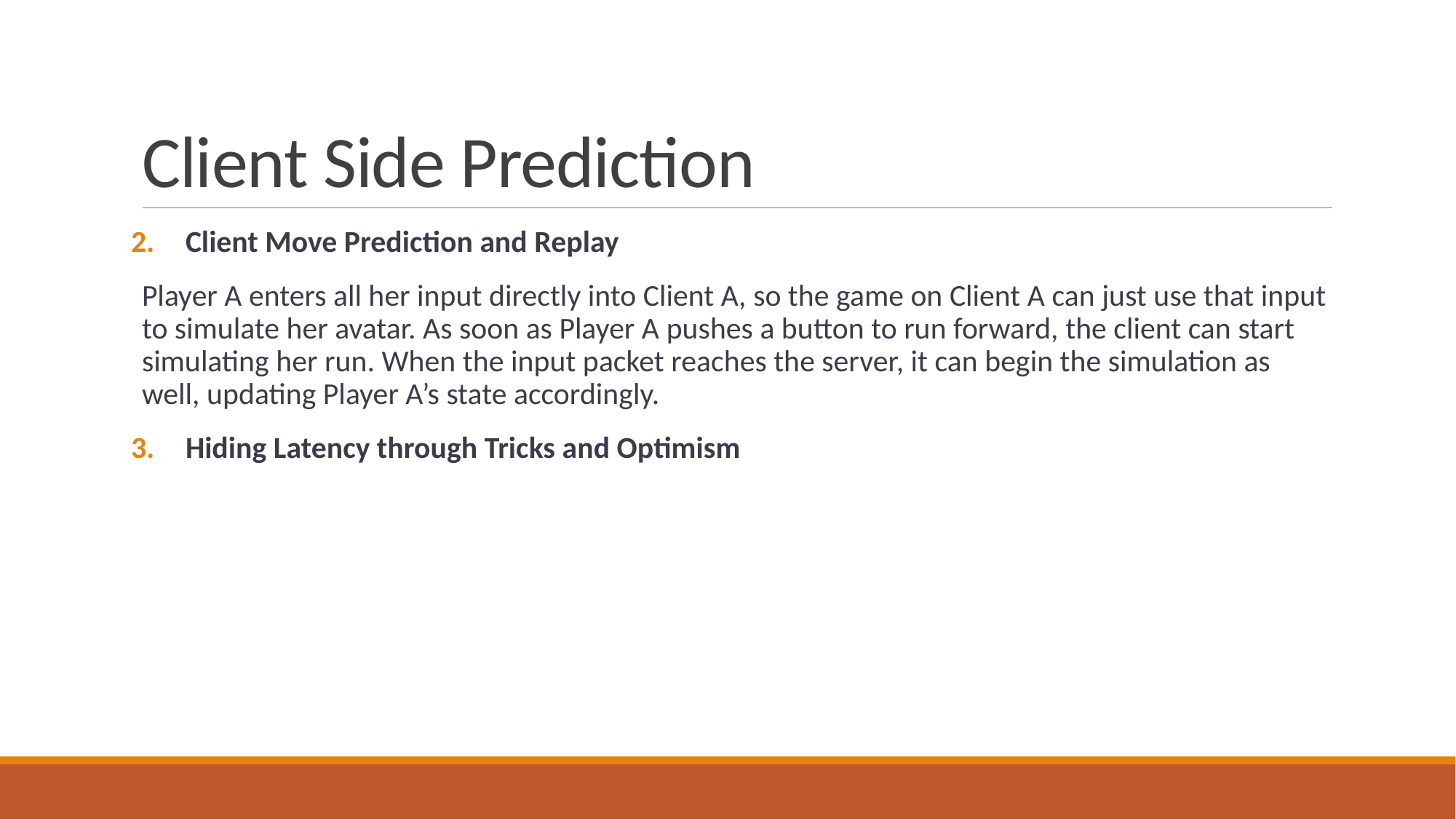

# Client Side Prediction
Client Move Prediction and Replay
Player A enters all her input directly into Client A, so the game on Client A can just use that input to simulate her avatar. As soon as Player A pushes a button to run forward, the client can start simulating her run. When the input packet reaches the server, it can begin the simulation as well, updating Player A’s state accordingly.
Hiding Latency through Tricks and Optimism